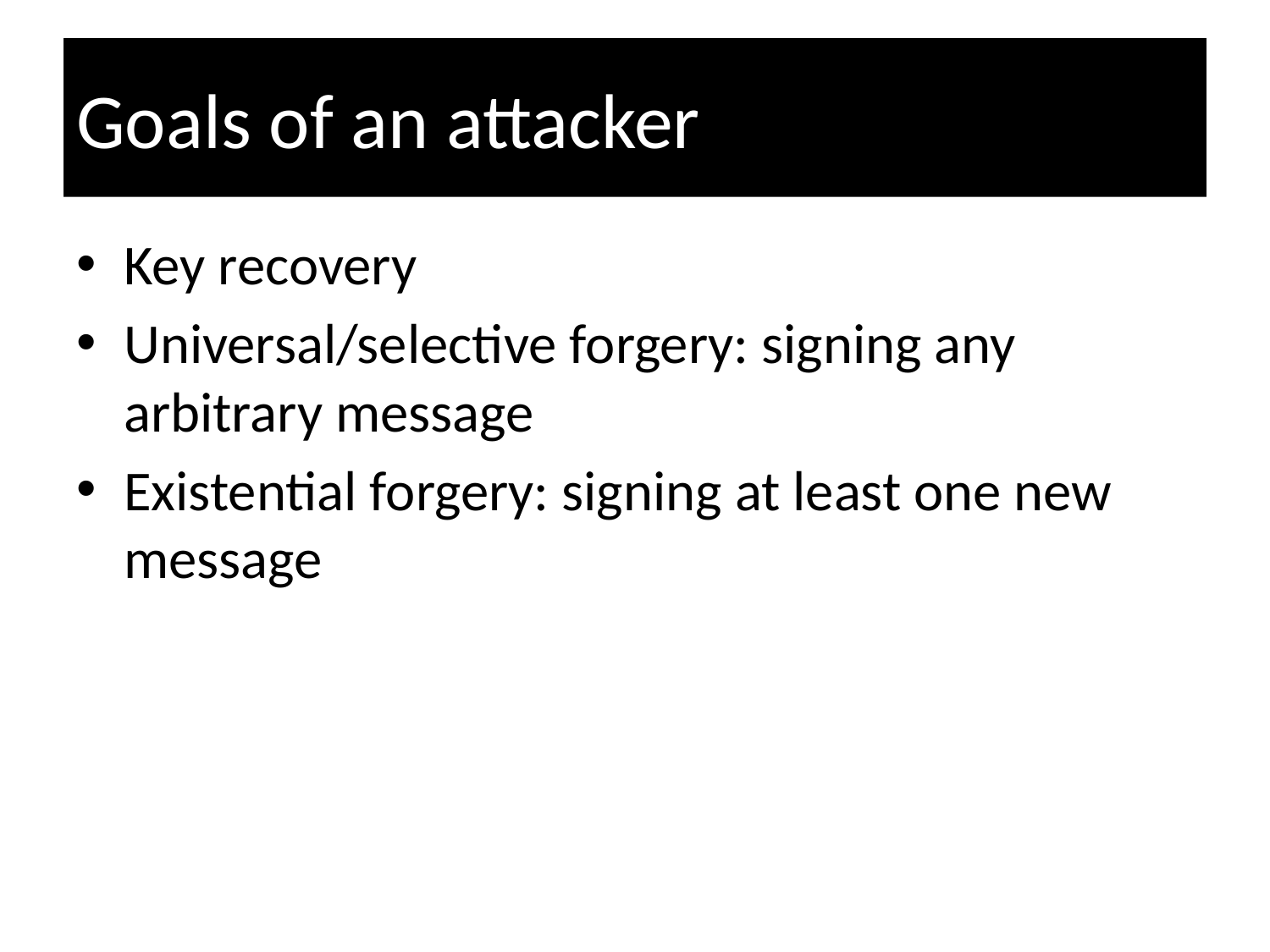

# Goals of an attacker
Key recovery
Universal/selective forgery: signing any arbitrary message
Existential forgery: signing at least one new message